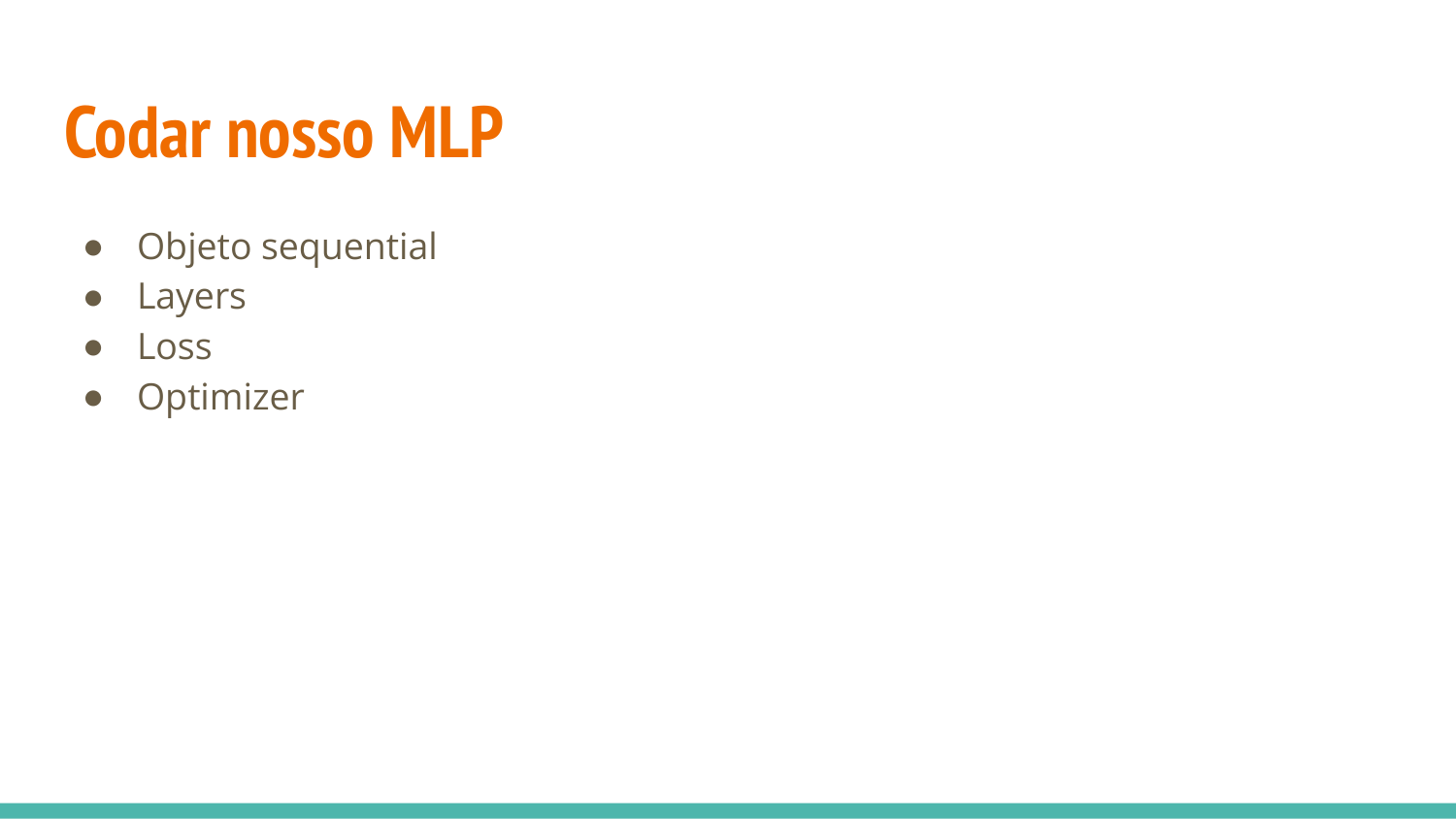

# Codar nosso MLP
Objeto sequential
Layers
Loss
Optimizer